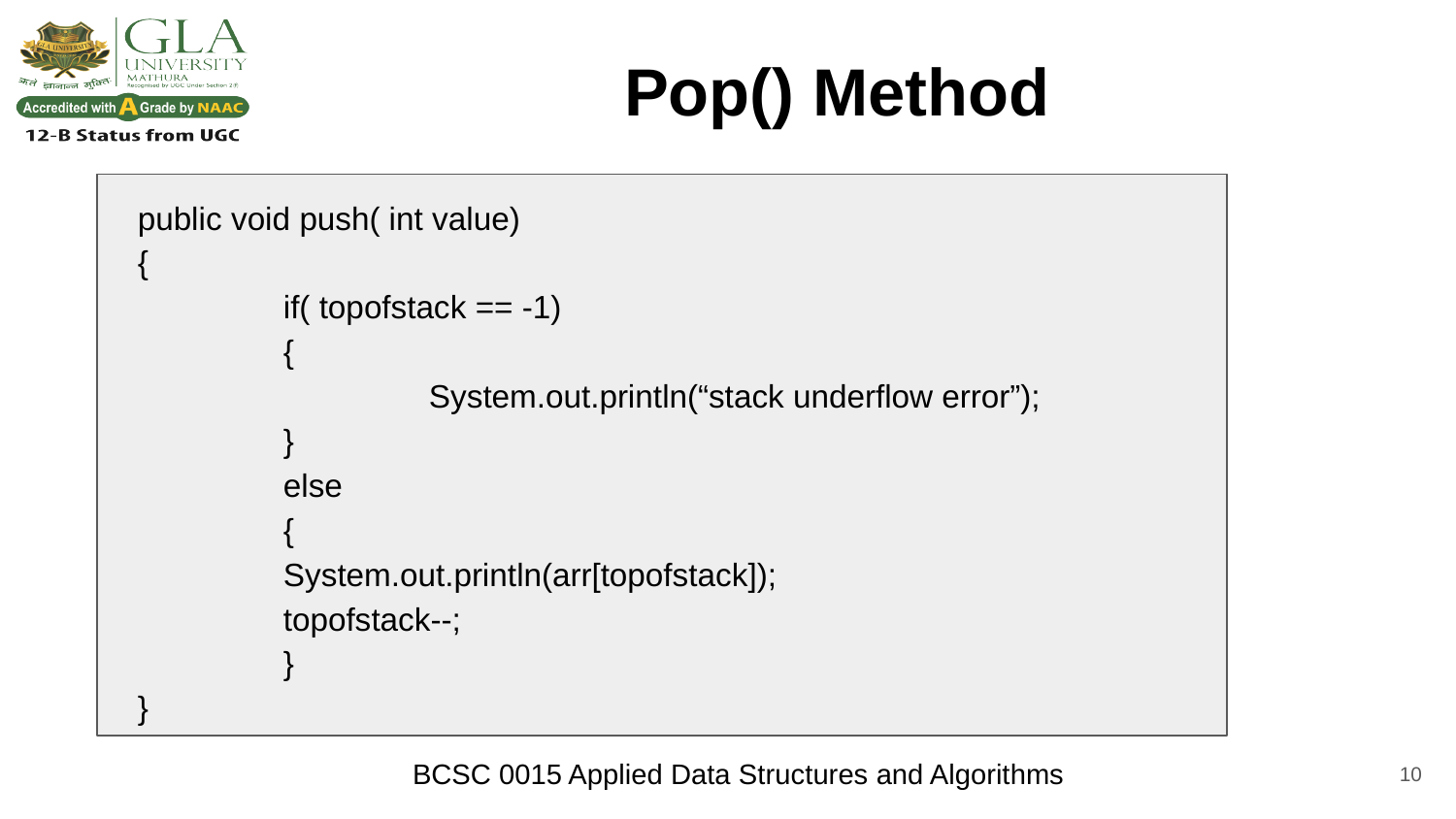

# Pop() Method

public void push( int value)
{
	if( topofstack == -1)
	{
		System.out.println(“stack underflow error”);
	}
	else
	{
System.out.println(arr[topofstack]);
topofstack--;
	}
}

10